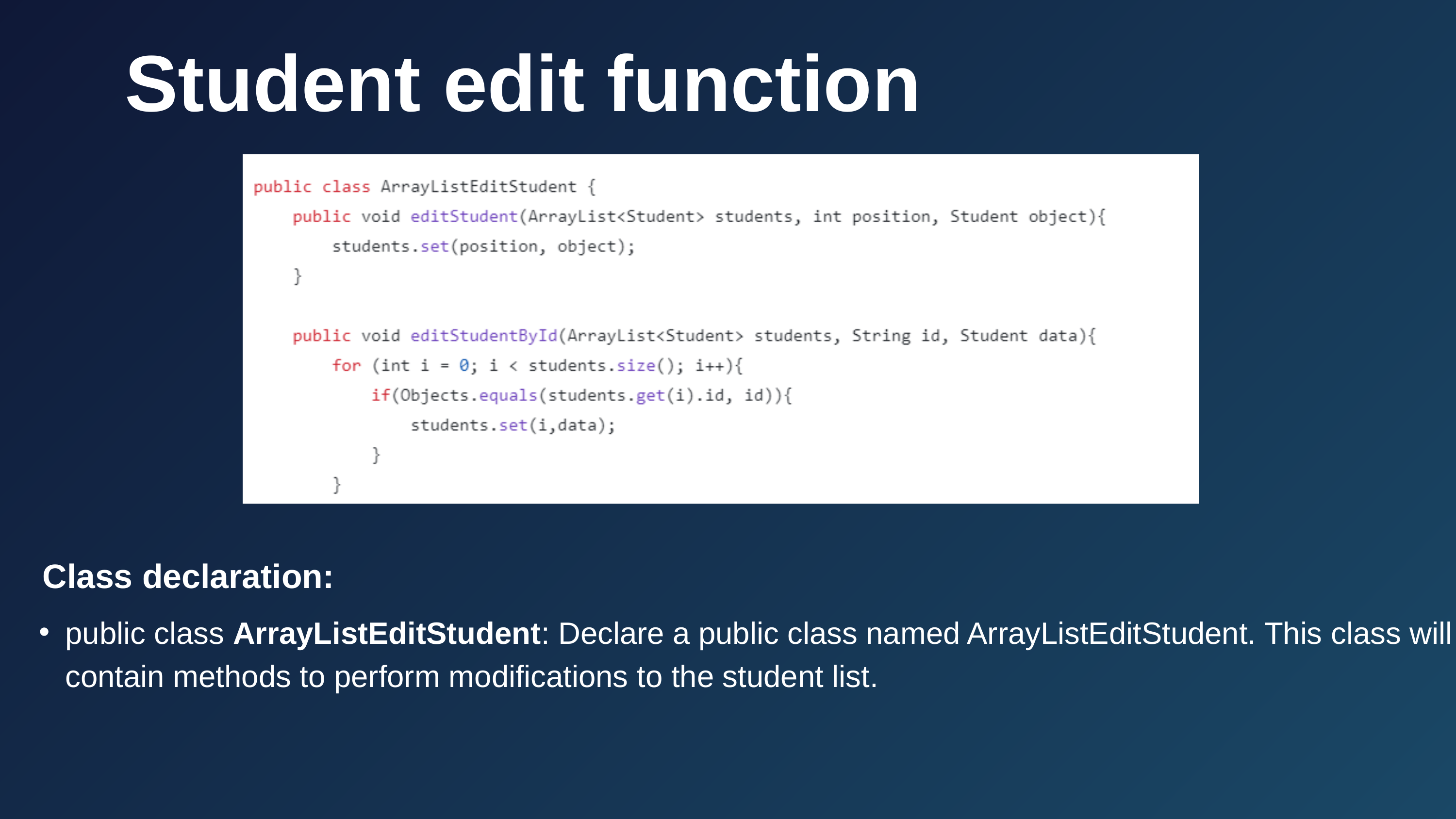

Student edit function

Class declaration:
public class ArrayListEditStudent: Declare a public class named ArrayListEditStudent. This class will contain methods to perform modifications to the student list.